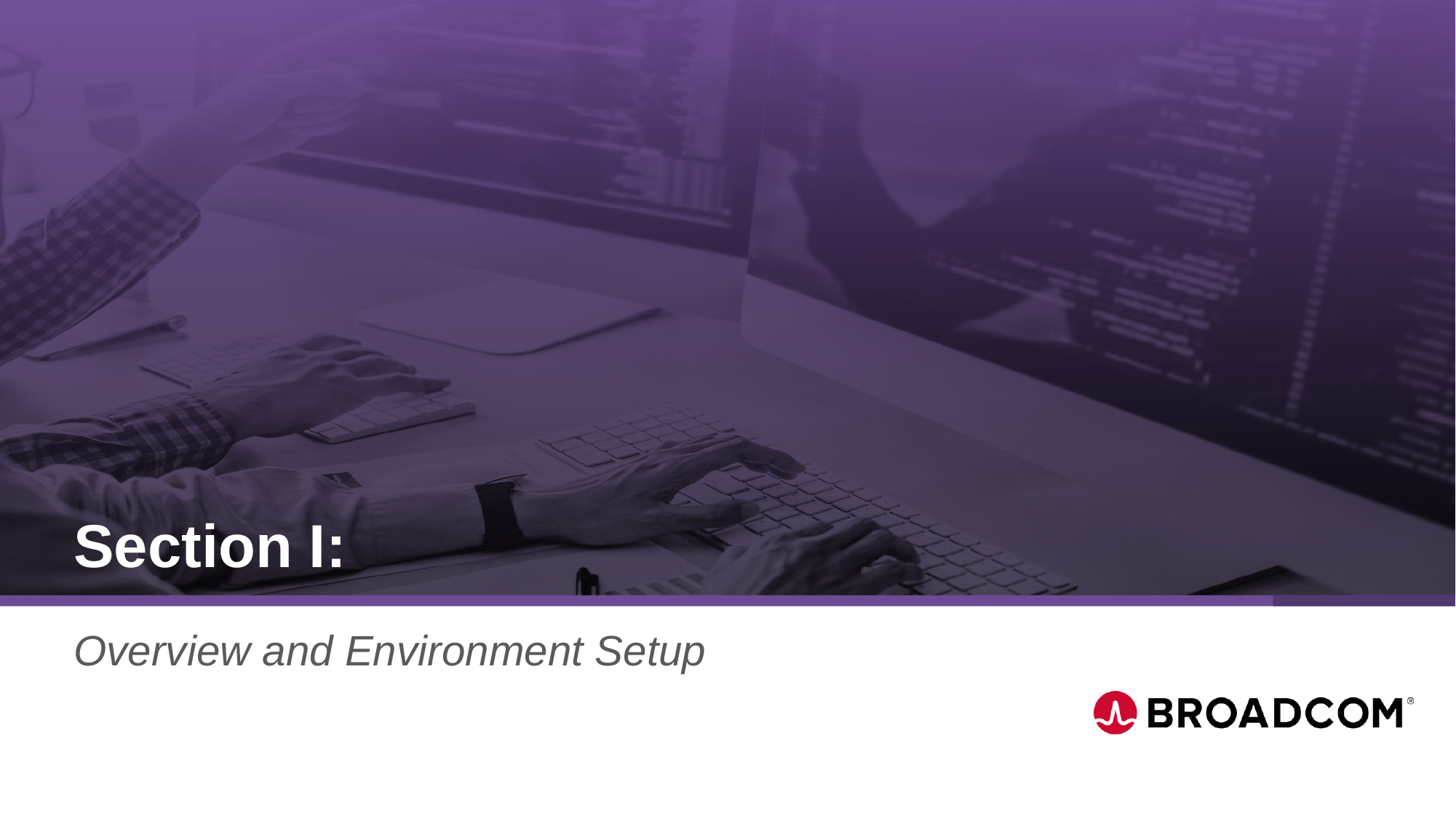

# Section I:
Overview and Environment Setup